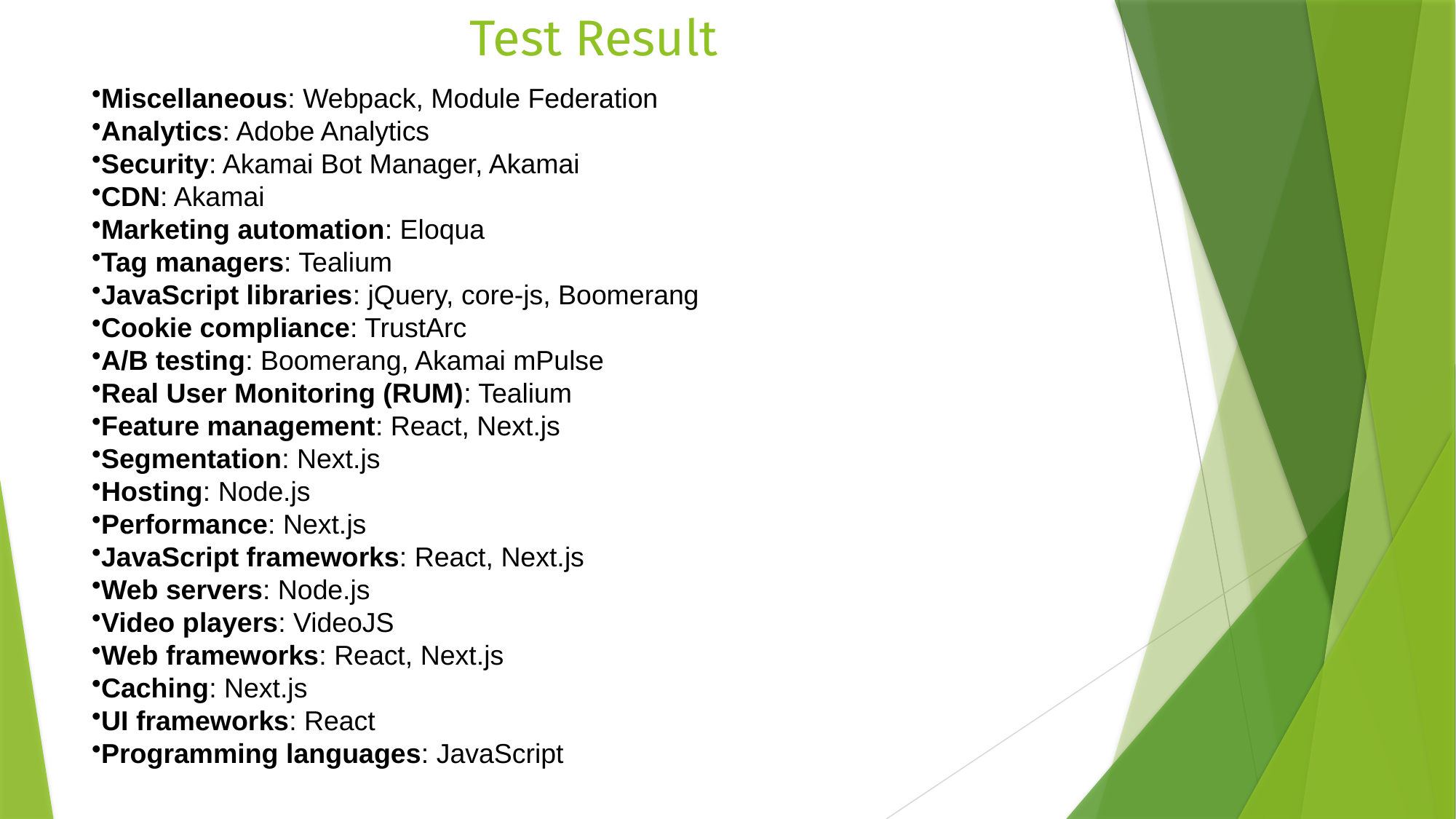

# Test Result
Miscellaneous: Webpack, Module Federation
Analytics: Adobe Analytics
Security: Akamai Bot Manager, Akamai
CDN: Akamai
Marketing automation: Eloqua
Tag managers: Tealium
JavaScript libraries: jQuery, core-js, Boomerang
Cookie compliance: TrustArc
A/B testing: Boomerang, Akamai mPulse
Real User Monitoring (RUM): Tealium
Feature management: React, Next.js
Segmentation: Next.js
Hosting: Node.js
Performance: Next.js
JavaScript frameworks: React, Next.js
Web servers: Node.js
Video players: VideoJS
Web frameworks: React, Next.js
Caching: Next.js
UI frameworks: React
Programming languages: JavaScript